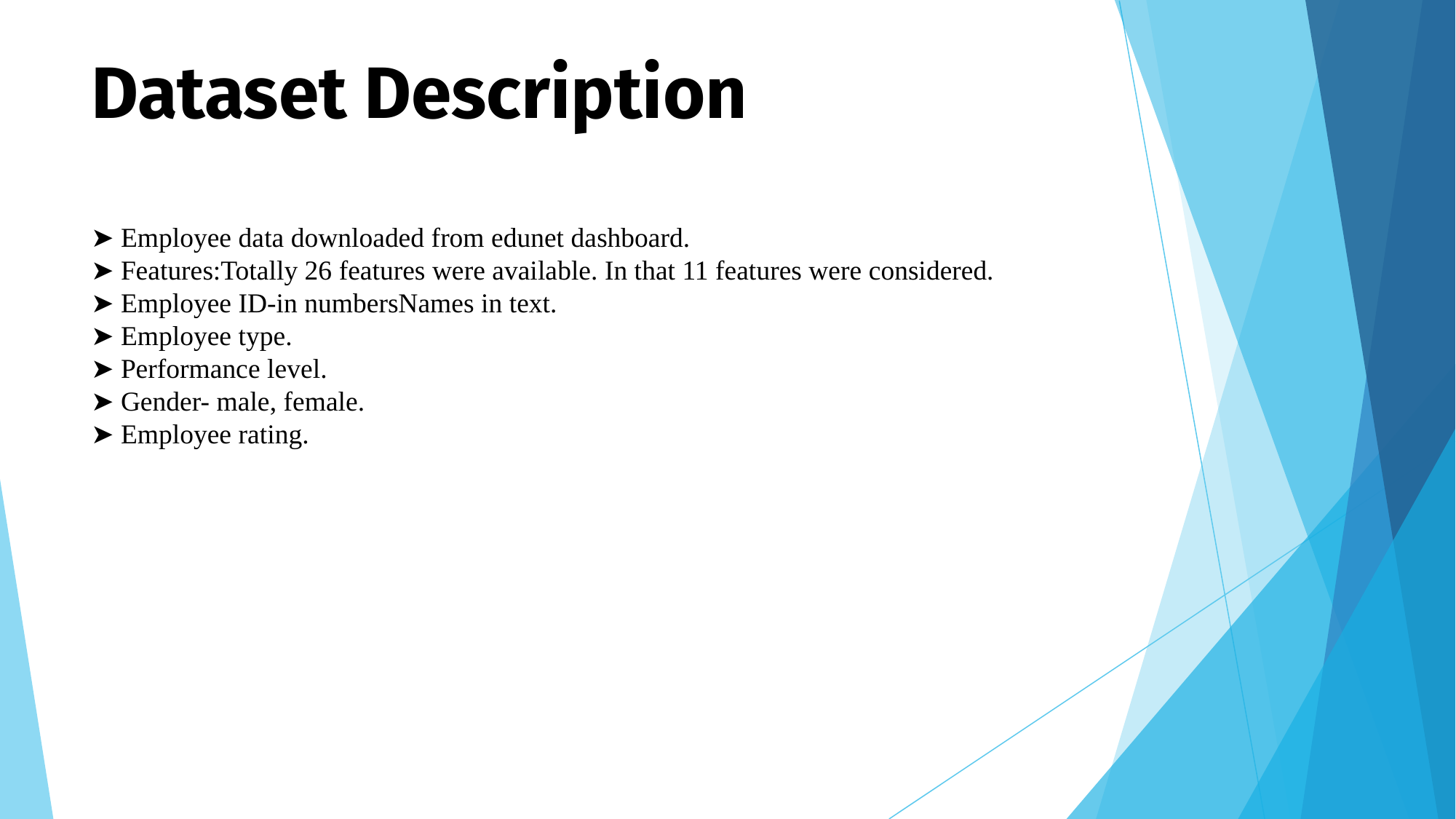

# Dataset Description ➤ Employee data downloaded from edunet dashboard. ➤ Features:Totally 26 features were available. In that 11 features were considered. ➤ Employee ID-in numbersNames in text. ➤ Employee type. ➤ Performance level. ➤ Gender- male, female. ➤ Employee rating.